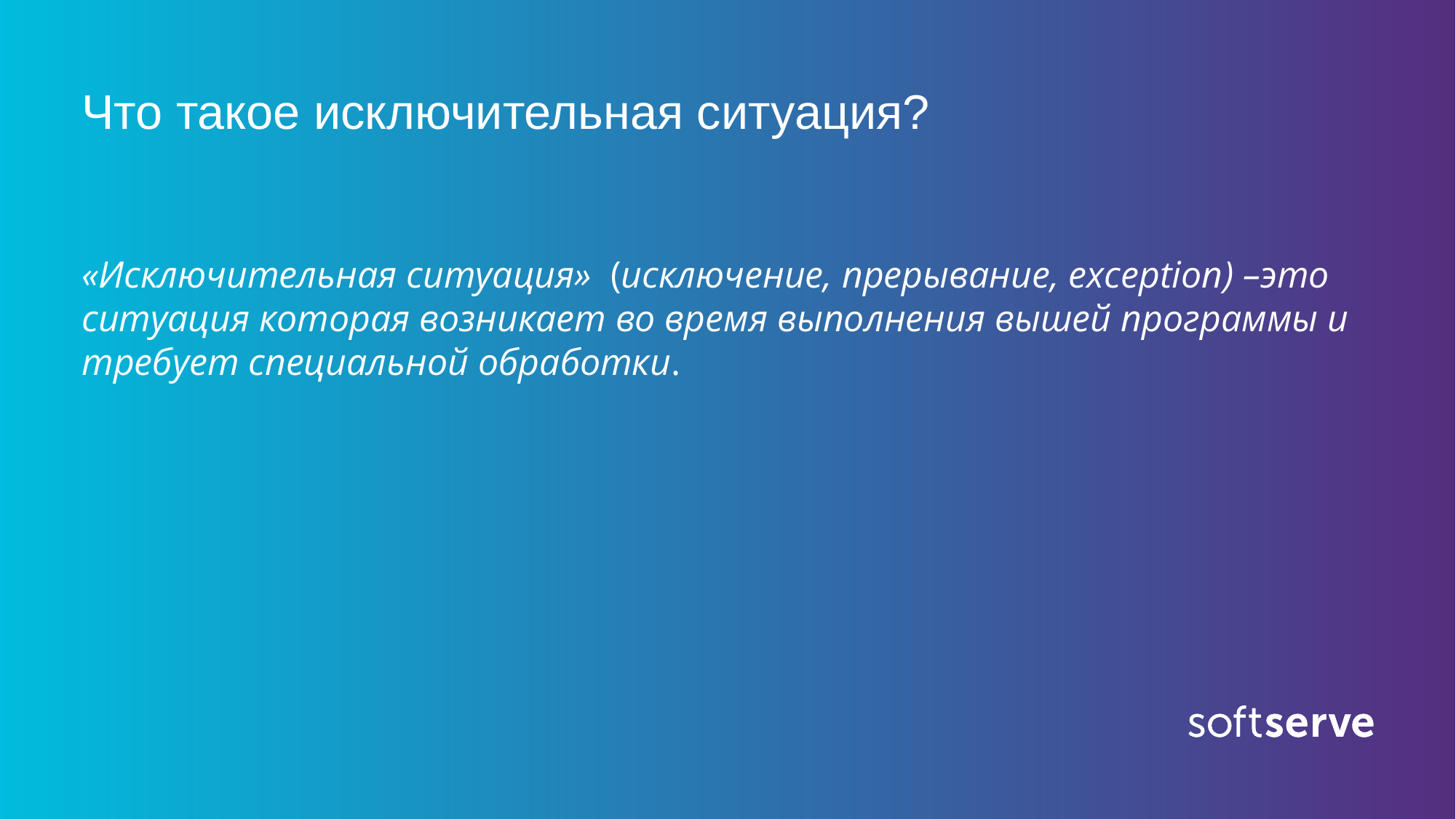

# Что такое исключительная ситуация?
«Исключительная ситуация»  (исключение, прерывание, exception) –это ситуация которая возникает во время выполнения вышей программы и требует специальной обработки.